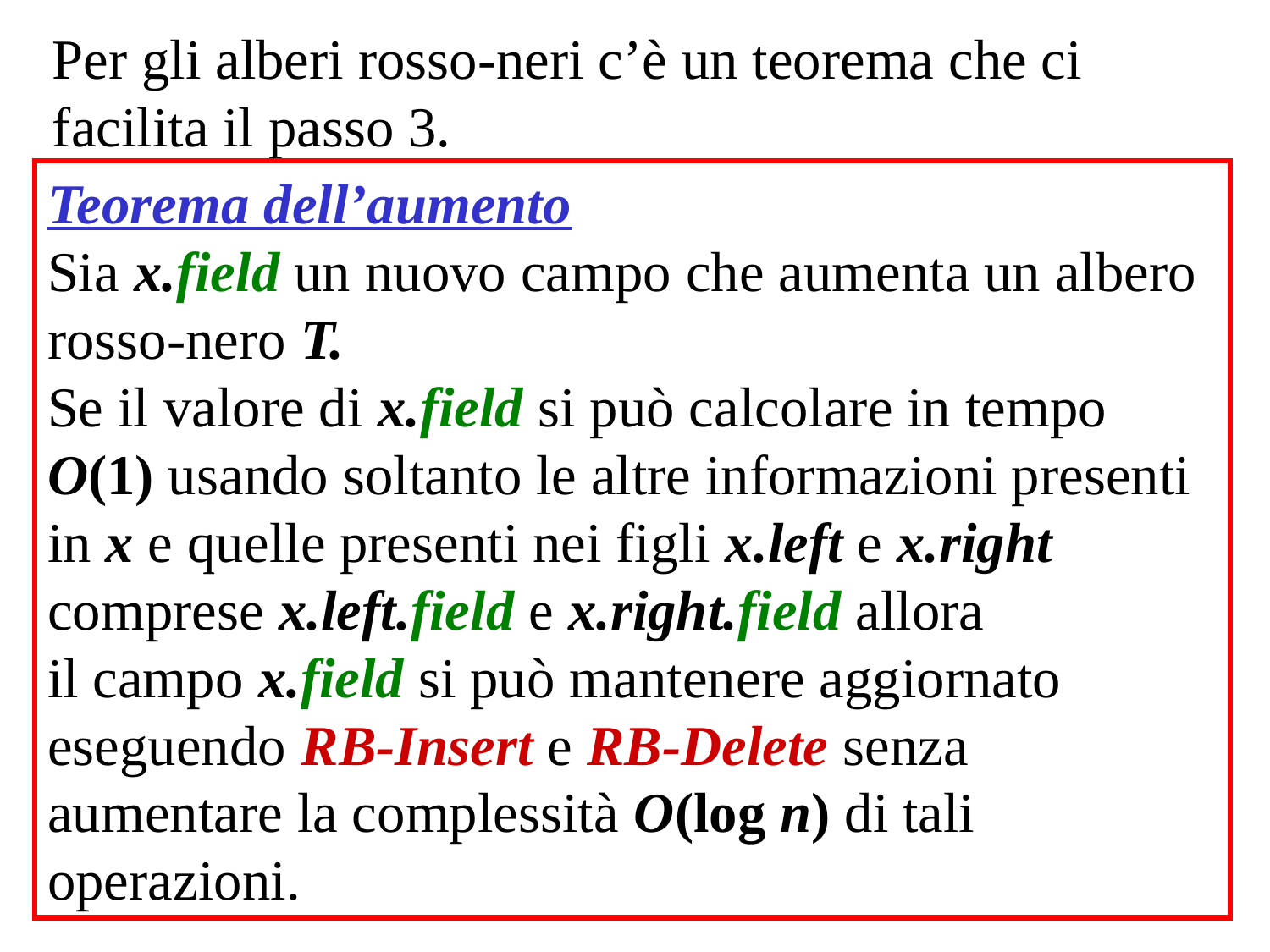

Per gli alberi rosso-neri c’è un teorema che ci facilita il passo 3.
Teorema dell’aumento
Sia x.field un nuovo campo che aumenta un albero rosso-nero T.
Se il valore di x.field si può calcolare in tempo O(1) usando soltanto le altre informazioni presenti in x e quelle presenti nei figli x.left e x.right comprese x.left.field e x.right.field allora
il campo x.field si può mantenere aggiornato eseguendo RB-Insert e RB-Delete senza aumentare la complessità O(log n) di tali operazioni.